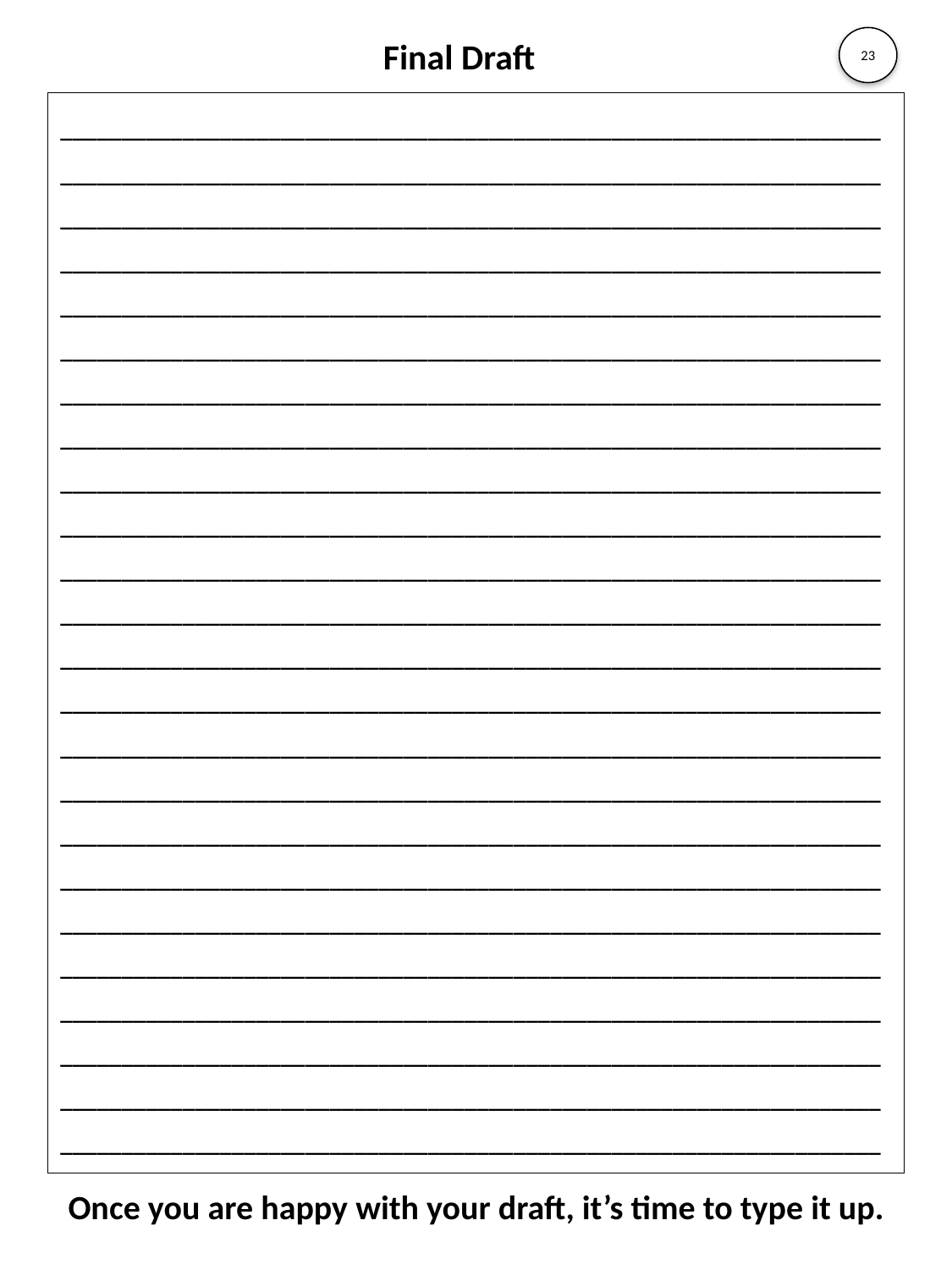

23
Final Draft
______________________________________________________________________________________________________________________________________
______________________________________________________________________________________________________________________________________
______________________________________________________________________________________________________________________________________
______________________________________________________________________________________________________________________________________
______________________________________________________________________________________________________________________________________ ______________________________________________________________________________________________________________________________________
______________________________________________________________________________________________________________________________________
______________________________________________________________________________________________________________________________________
______________________________________________________________________________________________________________________________________
______________________________________________________________________________________________________________________________________
______________________________________________________________________________________________________________________________________
______________________________________________________________________________________________________________________________________
Once you are happy with your draft, it’s time to type it up.